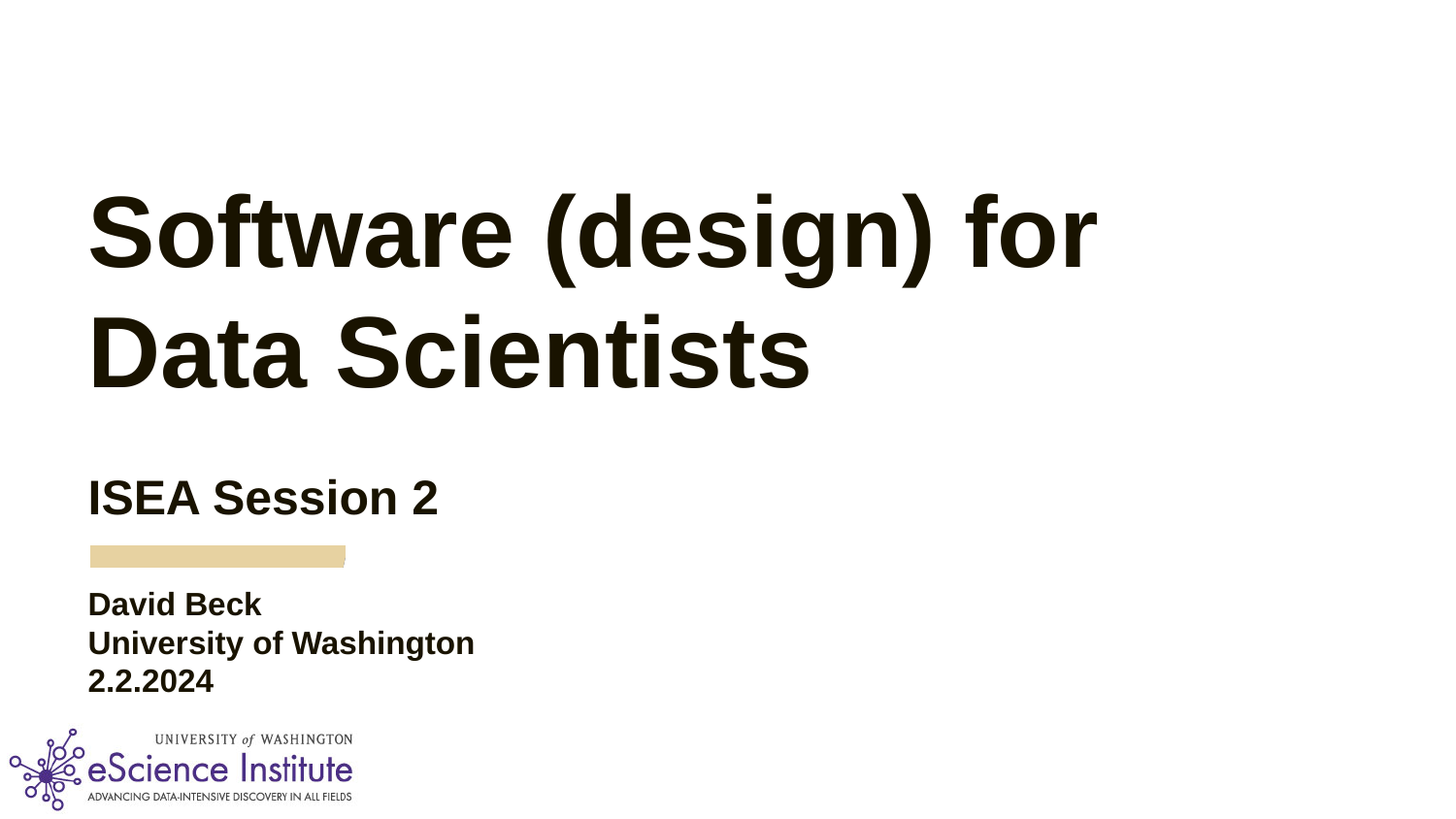

# Software (design) for Data Scientists ISEA Session 2 David Beck University of Washington 2.2.2024